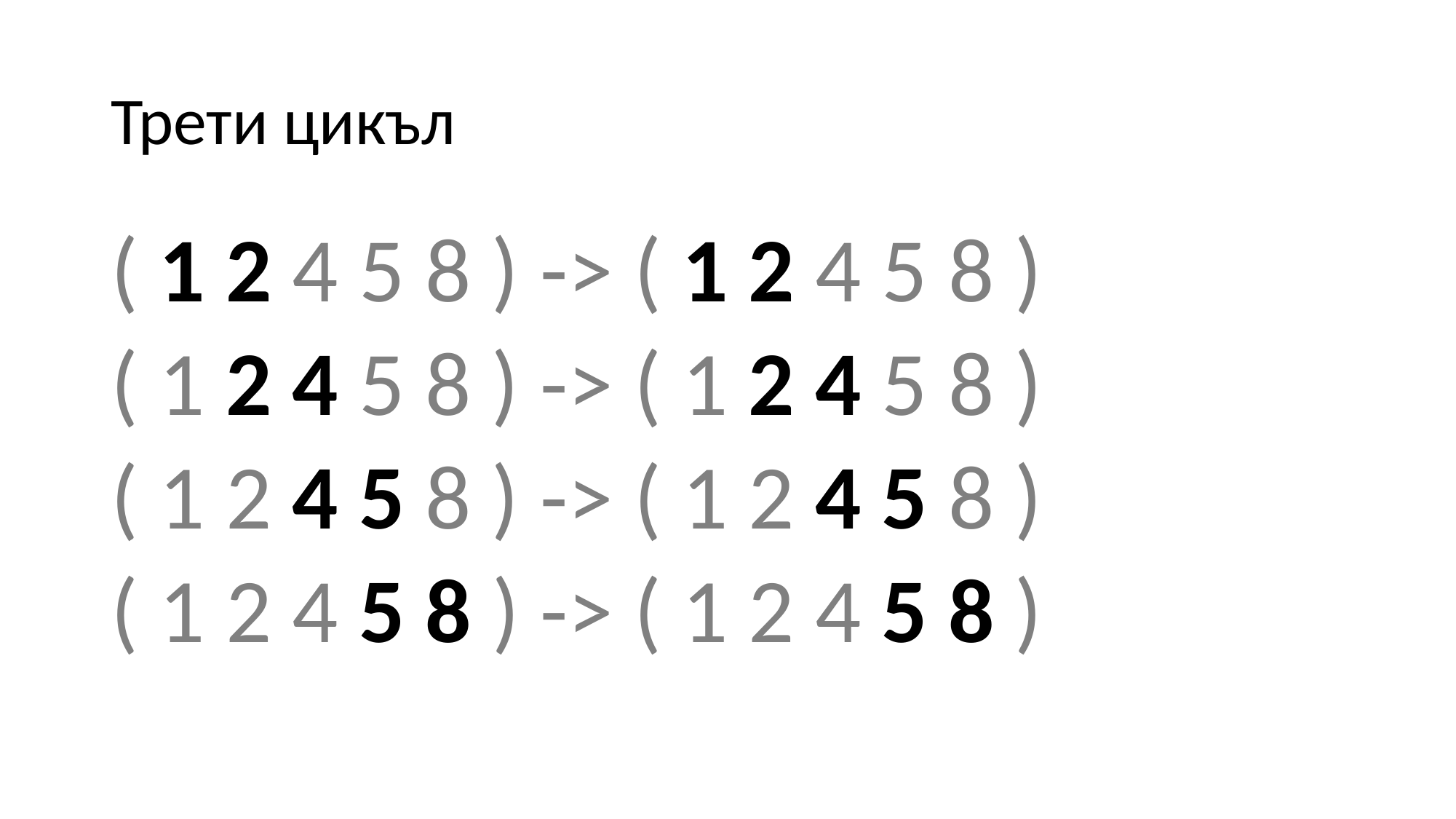

# Трети цикъл
( 1 2 4 5 8 ) -> ( 1 2 4 5 8 )
( 1 2 4 5 8 ) -> ( 1 2 4 5 8 )
( 1 2 4 5 8 ) -> ( 1 2 4 5 8 )
( 1 2 4 5 8 ) -> ( 1 2 4 5 8 )